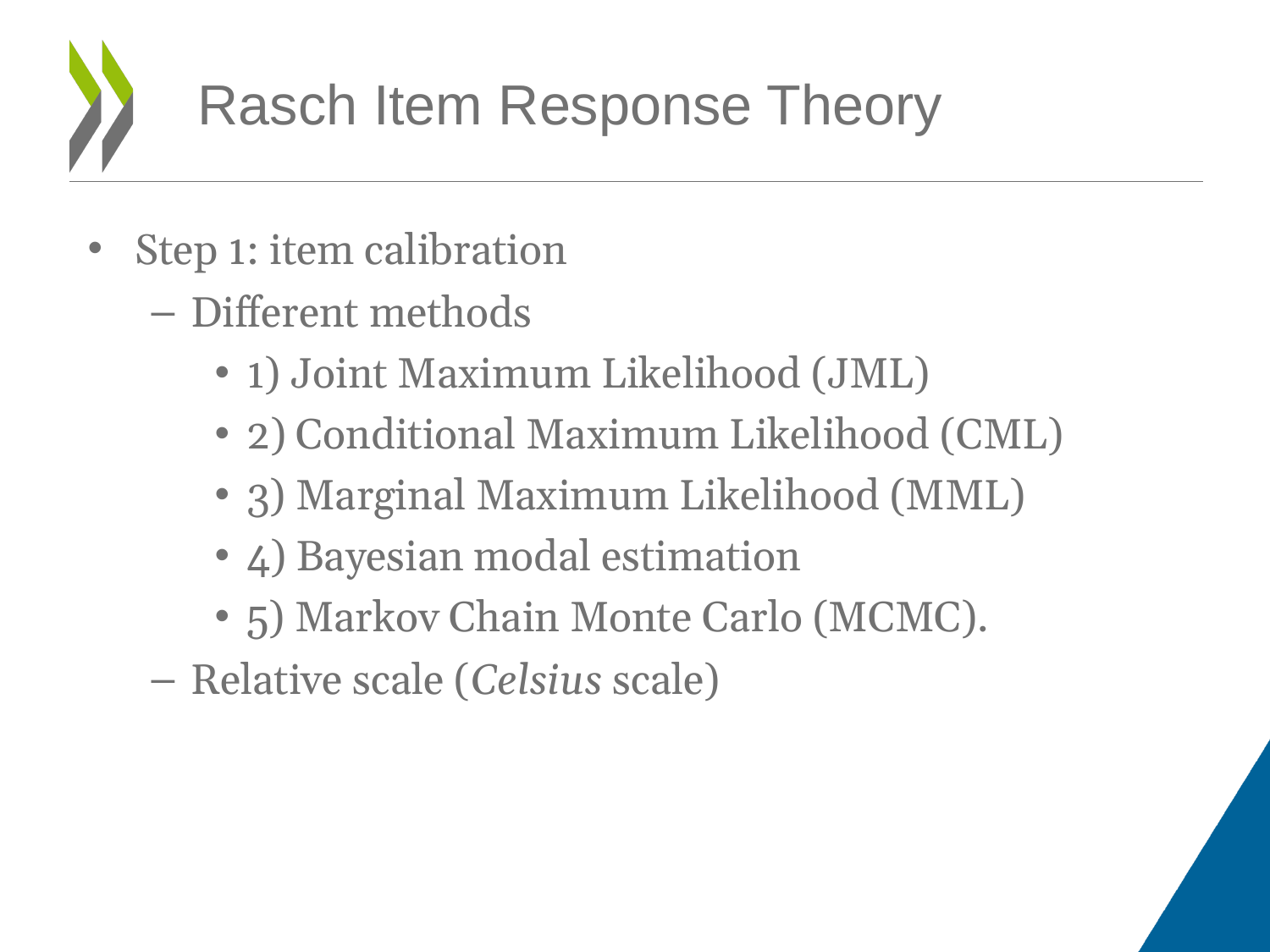

Rasch Item Response Theory
Step 1: item calibration
Different methods
1) Joint Maximum Likelihood (JML)
2) Conditional Maximum Likelihood (CML)
3) Marginal Maximum Likelihood (MML)
4) Bayesian modal estimation
5) Markov Chain Monte Carlo (MCMC).
Relative scale (Celsius scale)